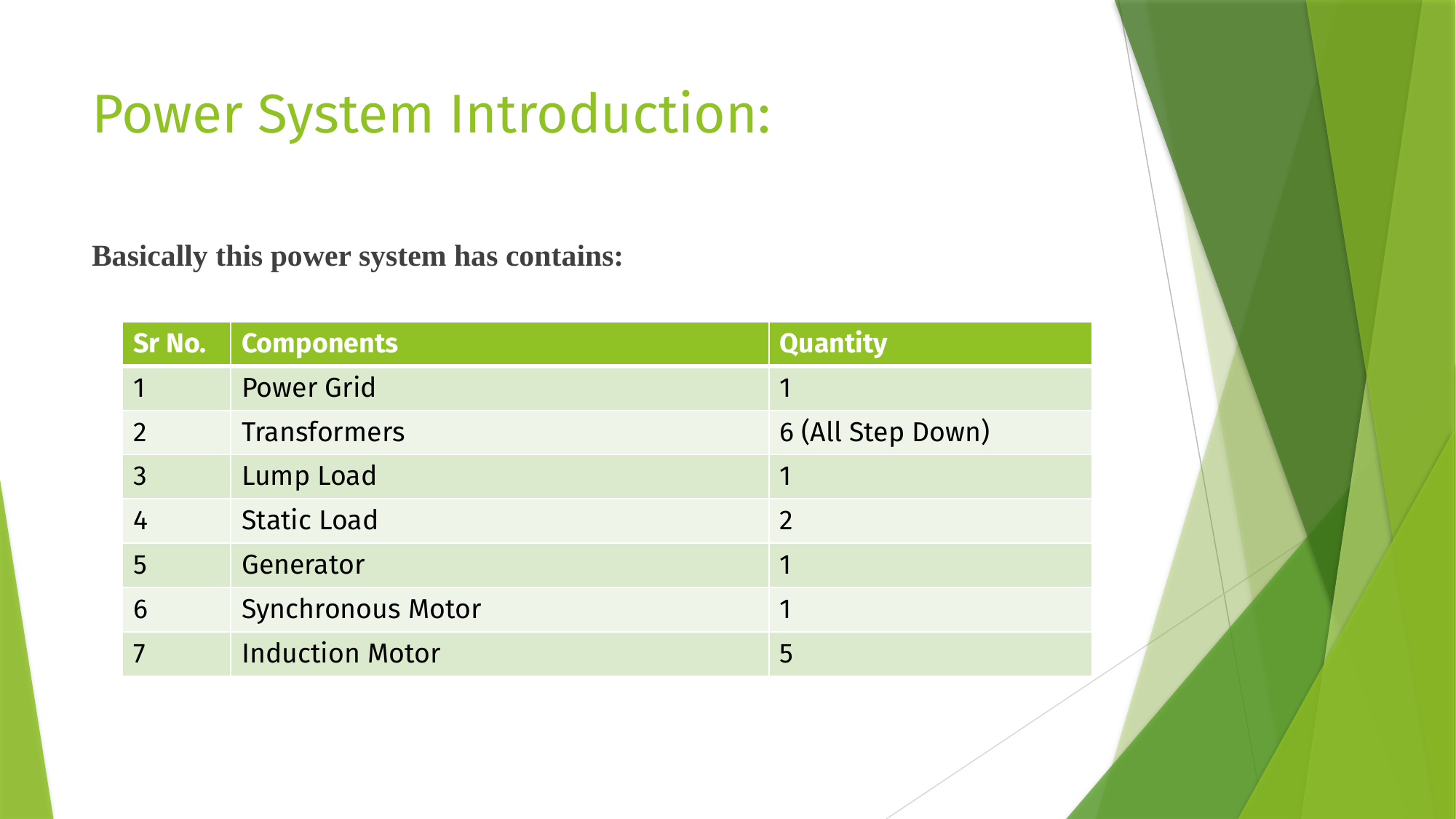

# Power System Introduction:
Basically this power system has contains:

| Sr No. | Components | Quantity |
| --- | --- | --- |
| 1 | Power Grid | 1 |
| 2 | Transformers | 6 (All Step Down) |
| 3 | Lump Load | 1 |
| 4 | Static Load | 2 |
| 5 | Generator | 1 |
| 6 | Synchronous Motor | 1 |
| 7 | Induction Motor | 5 |